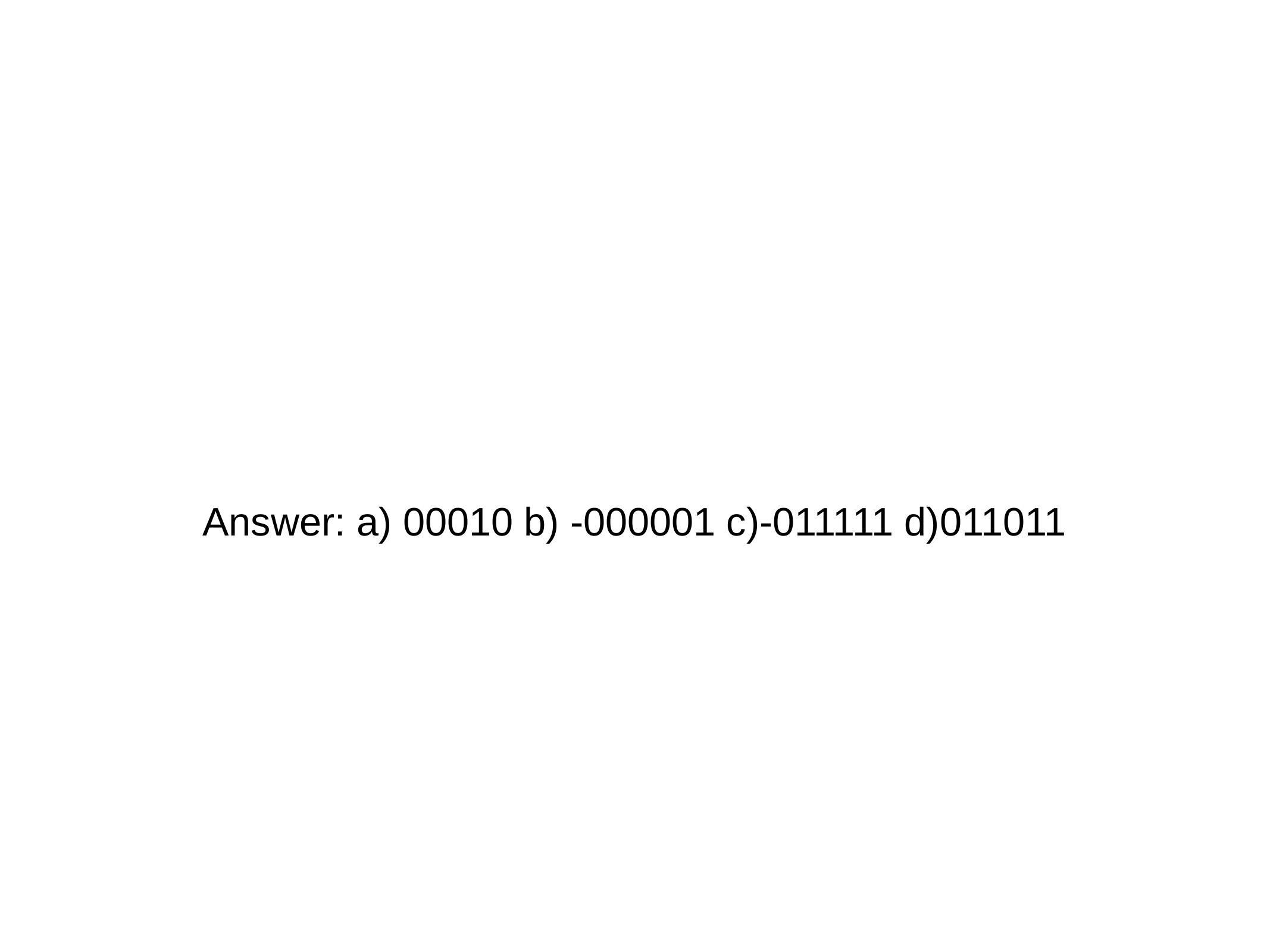

#
Answer: a) 00010 b) -000001 c)-011111 d)011011